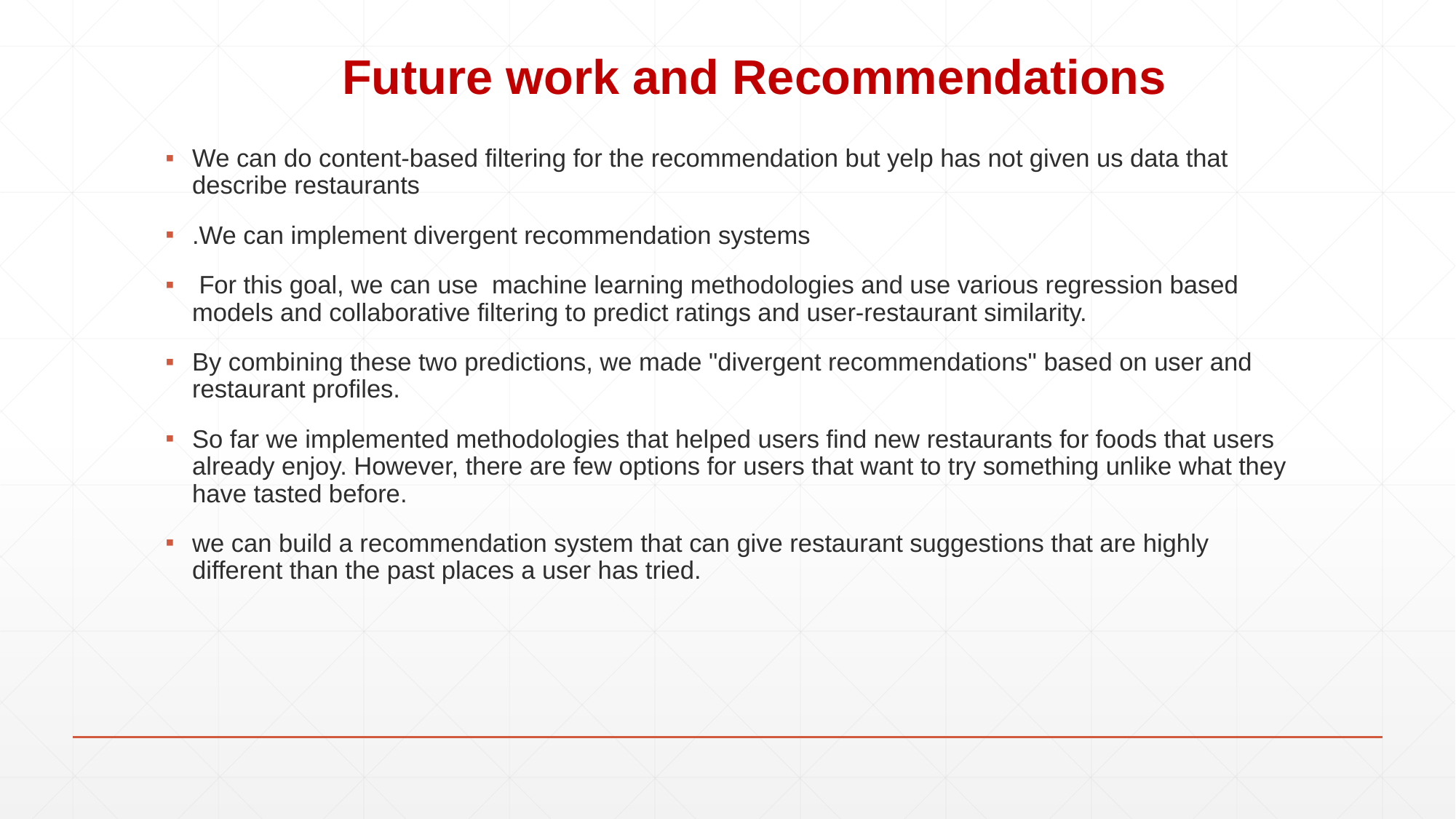

# Future work and Recommendations
We can do content-based filtering for the recommendation but yelp has not given us data that describe restaurants
.We can implement divergent recommendation systems
 For this goal, we can use  machine learning methodologies and use various regression based models and collaborative filtering to predict ratings and user-restaurant similarity.
By combining these two predictions, we made "divergent recommendations" based on user and restaurant profiles.
So far we implemented methodologies that helped users find new restaurants for foods that users already enjoy. However, there are few options for users that want to try something unlike what they have tasted before.
we can build a recommendation system that can give restaurant suggestions that are highly different than the past places a user has tried.